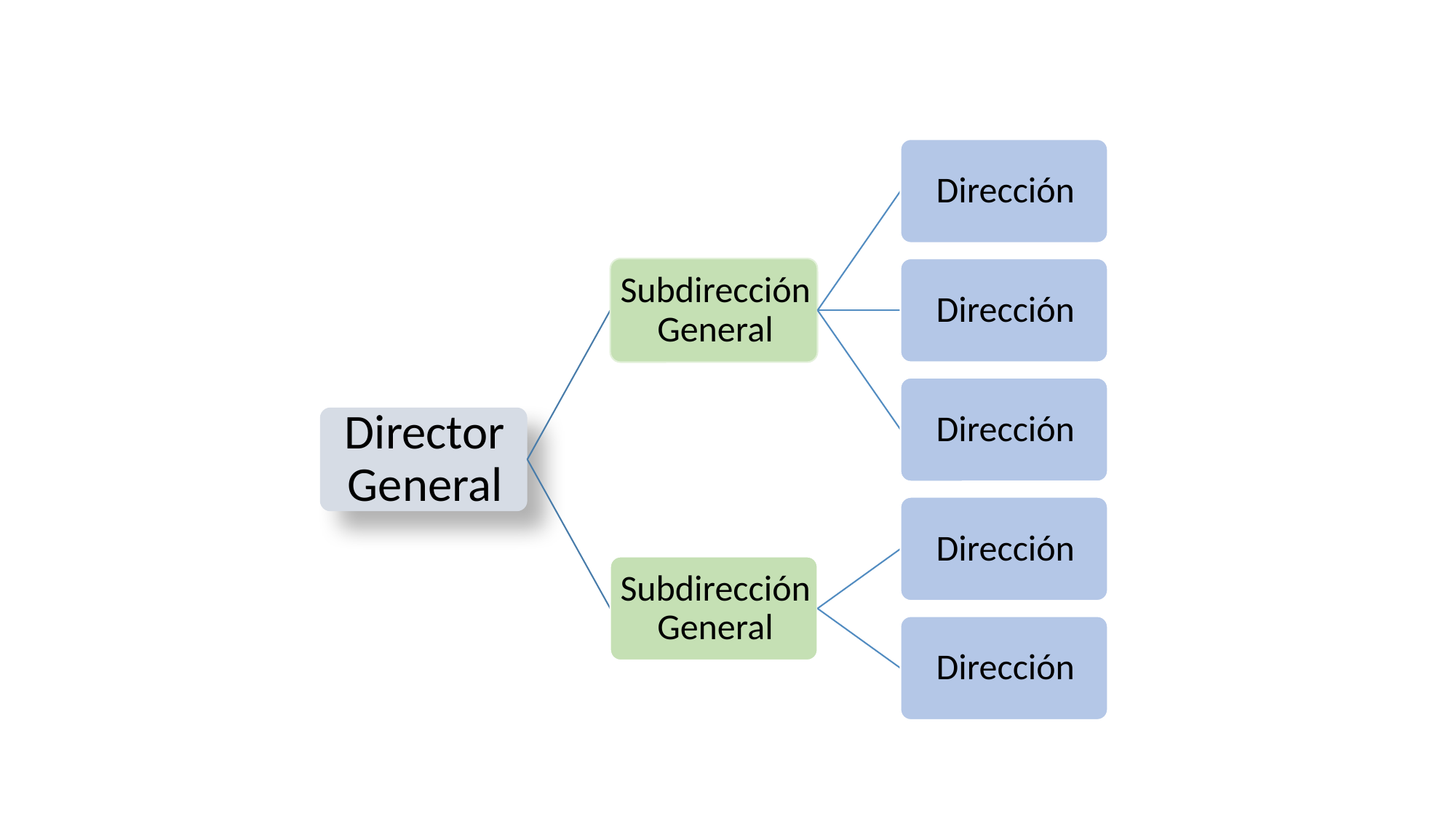

Director General

Subdirección General

Dirección

Dirección

Dirección

Subdirección General

Dirección

Dirección